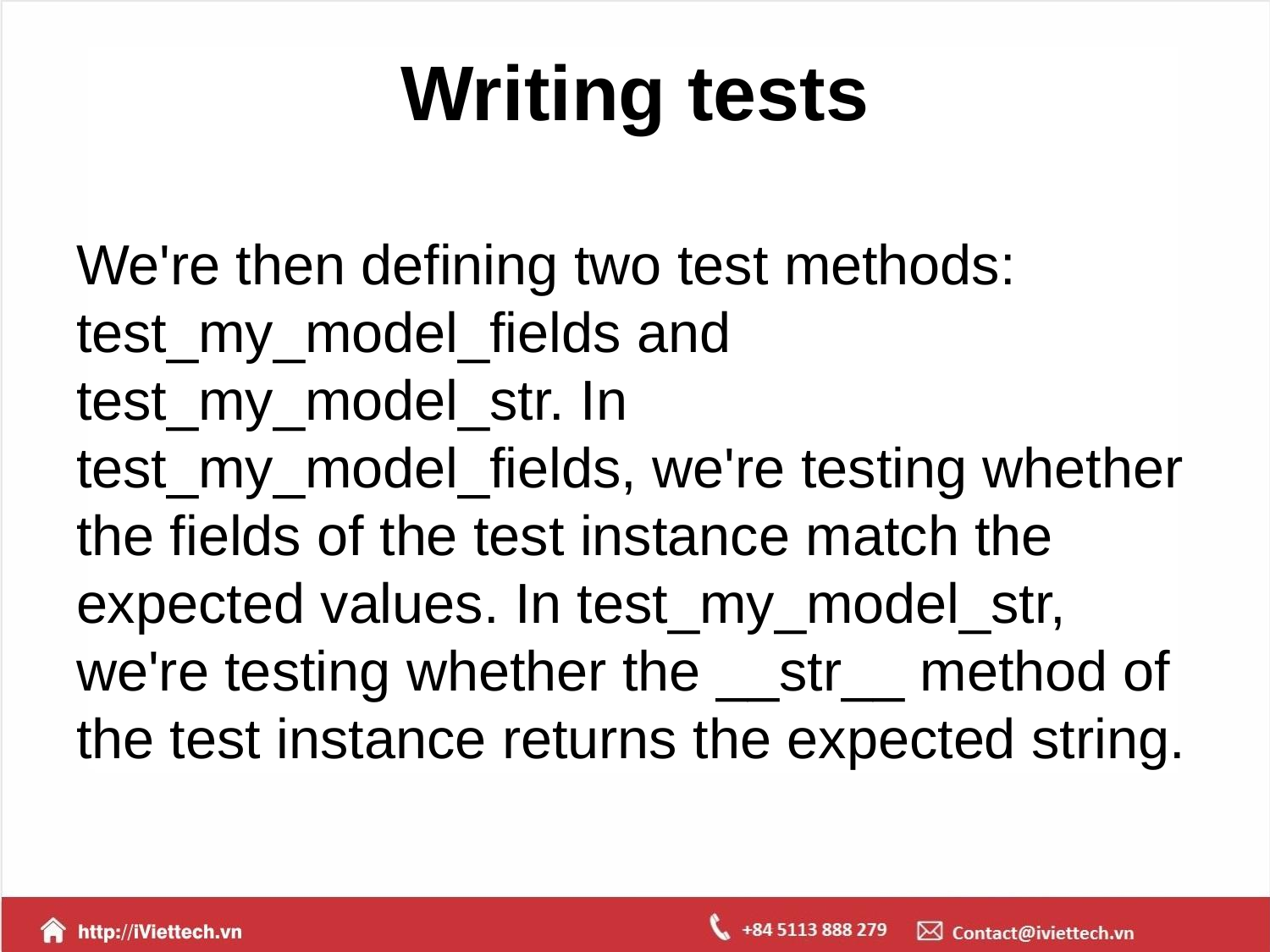

# Writing tests

We're then defining two test methods: test_my_model_fields and test_my_model_str. In test_my_model_fields, we're testing whether the fields of the test instance match the expected values. In test_my_model_str, we're testing whether the __str__ method of the test instance returns the expected string.